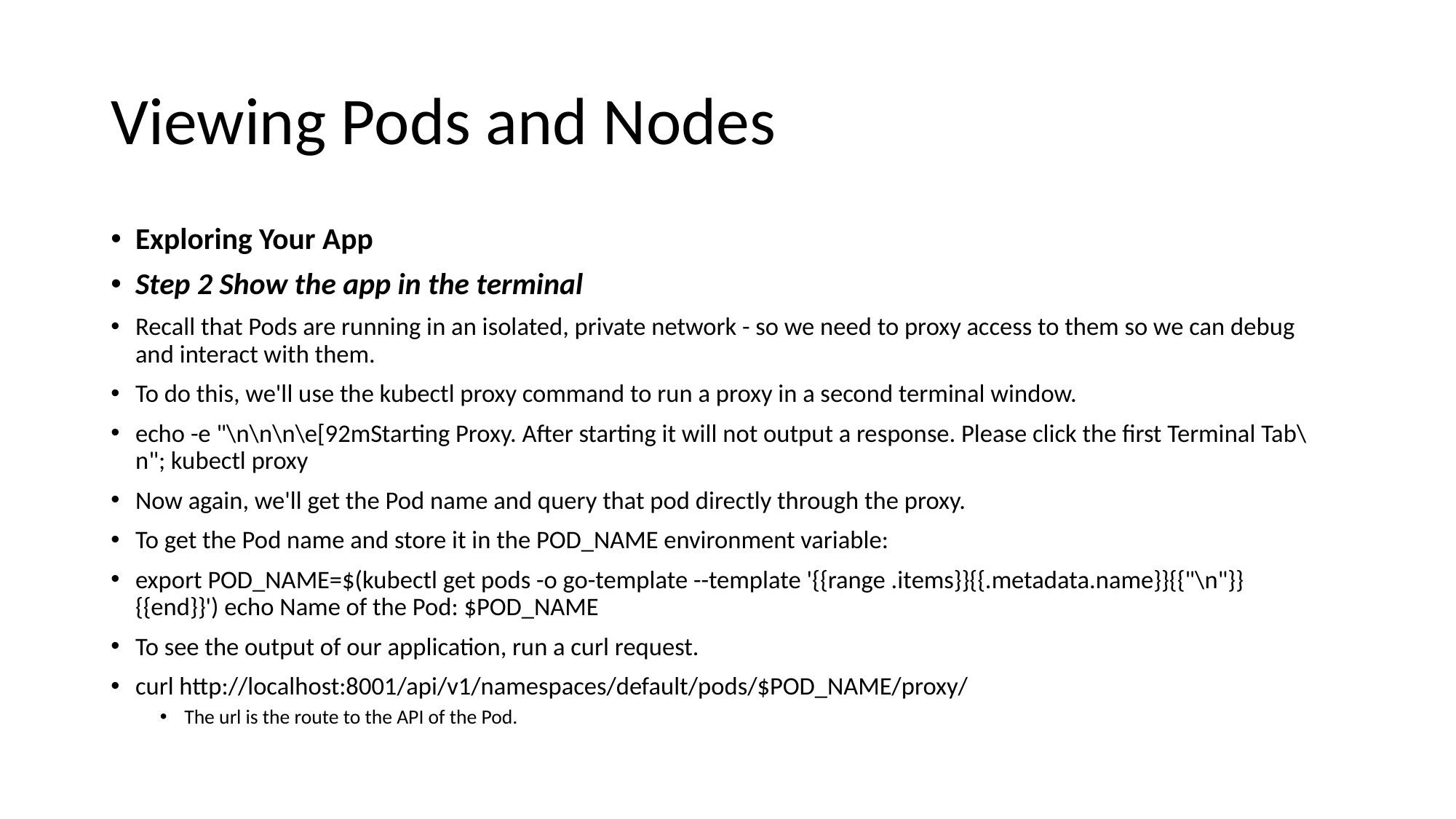

# Viewing Pods and Nodes
Exploring Your App
Step 2 Show the app in the terminal
Recall that Pods are running in an isolated, private network - so we need to proxy access to them so we can debug and interact with them.
To do this, we'll use the kubectl proxy command to run a proxy in a second terminal window.
echo -e "\n\n\n\e[92mStarting Proxy. After starting it will not output a response. Please click the first Terminal Tab\n"; kubectl proxy
Now again, we'll get the Pod name and query that pod directly through the proxy.
To get the Pod name and store it in the POD_NAME environment variable:
export POD_NAME=$(kubectl get pods -o go-template --template '{{range .items}}{{.metadata.name}}{{"\n"}}{{end}}') echo Name of the Pod: $POD_NAME
To see the output of our application, run a curl request.
curl http://localhost:8001/api/v1/namespaces/default/pods/$POD_NAME/proxy/
The url is the route to the API of the Pod.